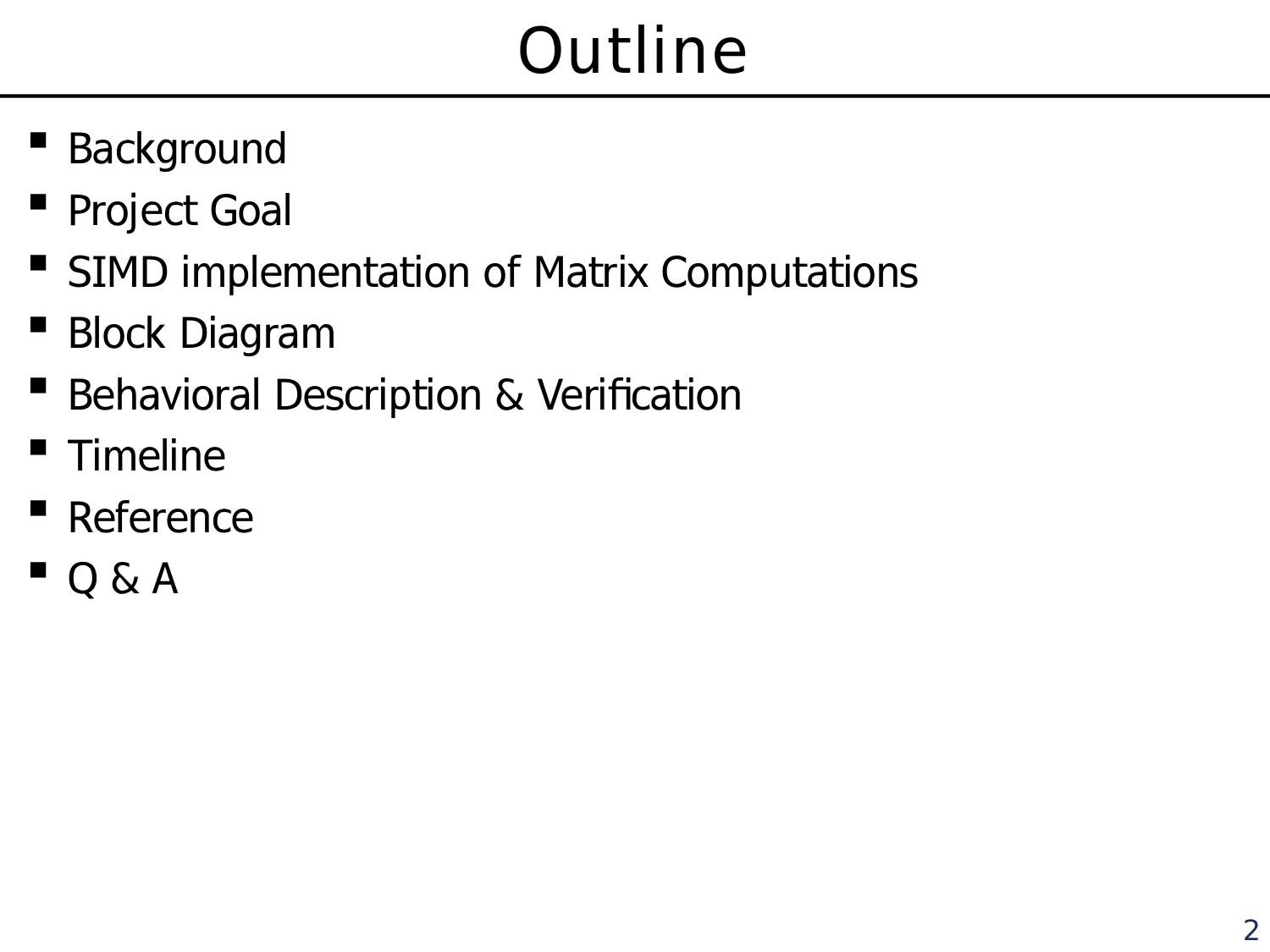

# Outline
Background
Project Goal
SIMD implementation of Matrix Computations
Block Diagram
Behavioral Description & Verification
Timeline
Reference
Q & A